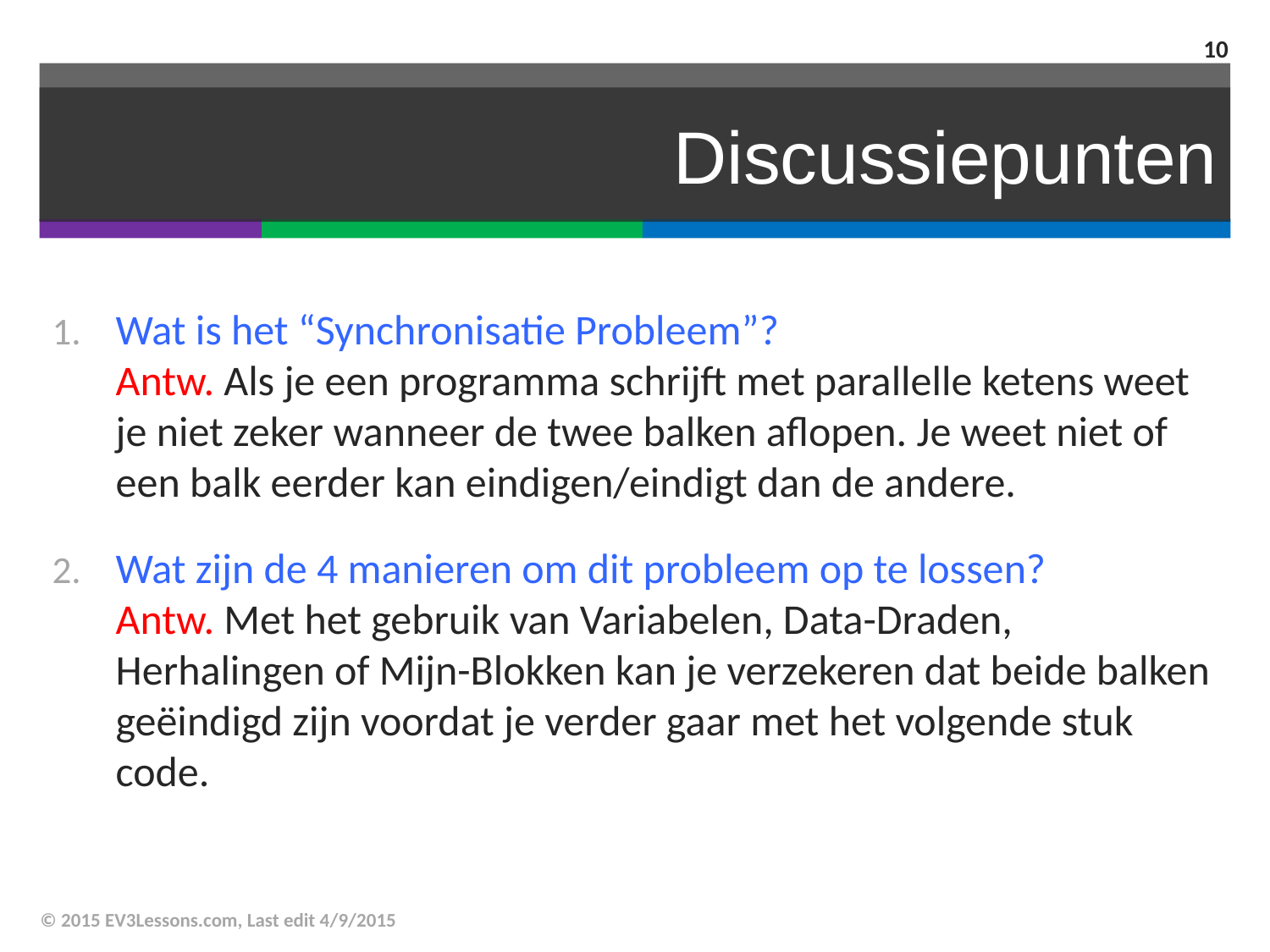

10
# Discussiepunten
Wat is het “Synchronisatie Probleem”?
Antw. Als je een programma schrijft met parallelle ketens weet je niet zeker wanneer de twee balken aflopen. Je weet niet of een balk eerder kan eindigen/eindigt dan de andere.
Wat zijn de 4 manieren om dit probleem op te lossen?
Antw. Met het gebruik van Variabelen, Data-Draden, Herhalingen of Mijn-Blokken kan je verzekeren dat beide balken geëindigd zijn voordat je verder gaar met het volgende stuk code.
© 2015 EV3Lessons.com, Last edit 4/9/2015